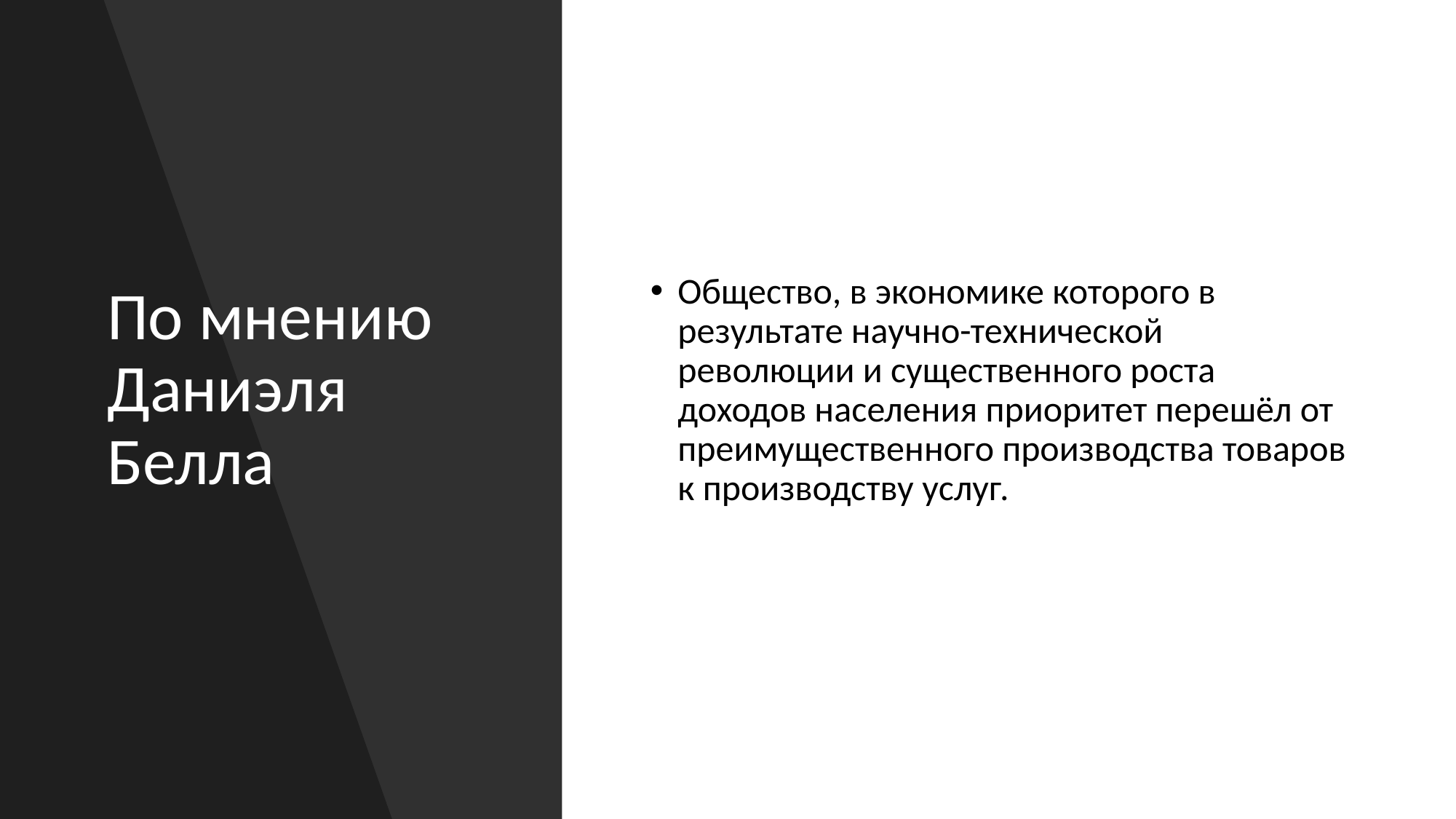

# По мнению Даниэля Белла
Общество, в экономике которого в результате научно-технической революции и существенного роста доходов населения приоритет перешёл от преимущественного производства товаров к производству услуг.